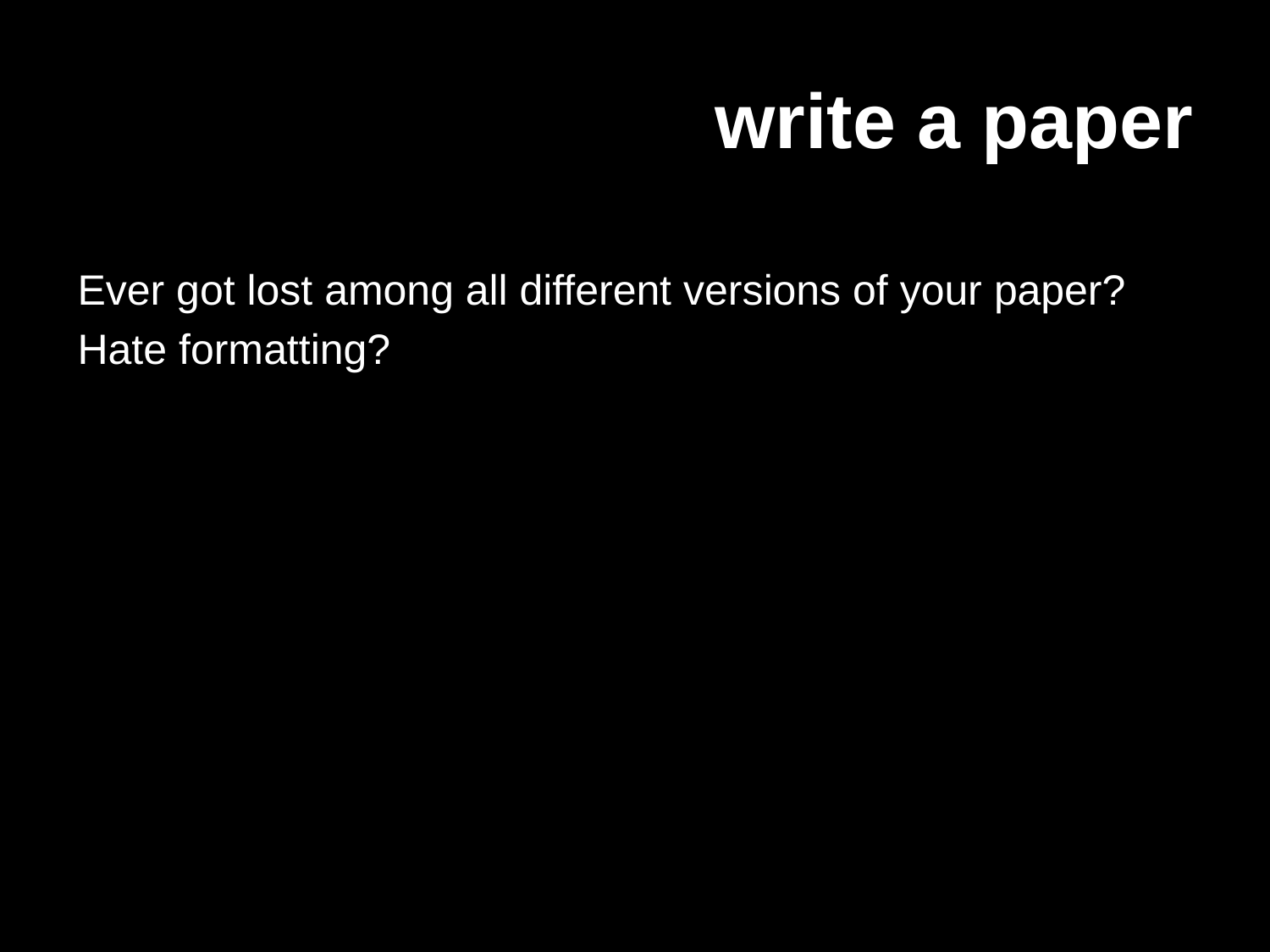

# write a paper
Ever got lost among all different versions of your paper?
Hate formatting?